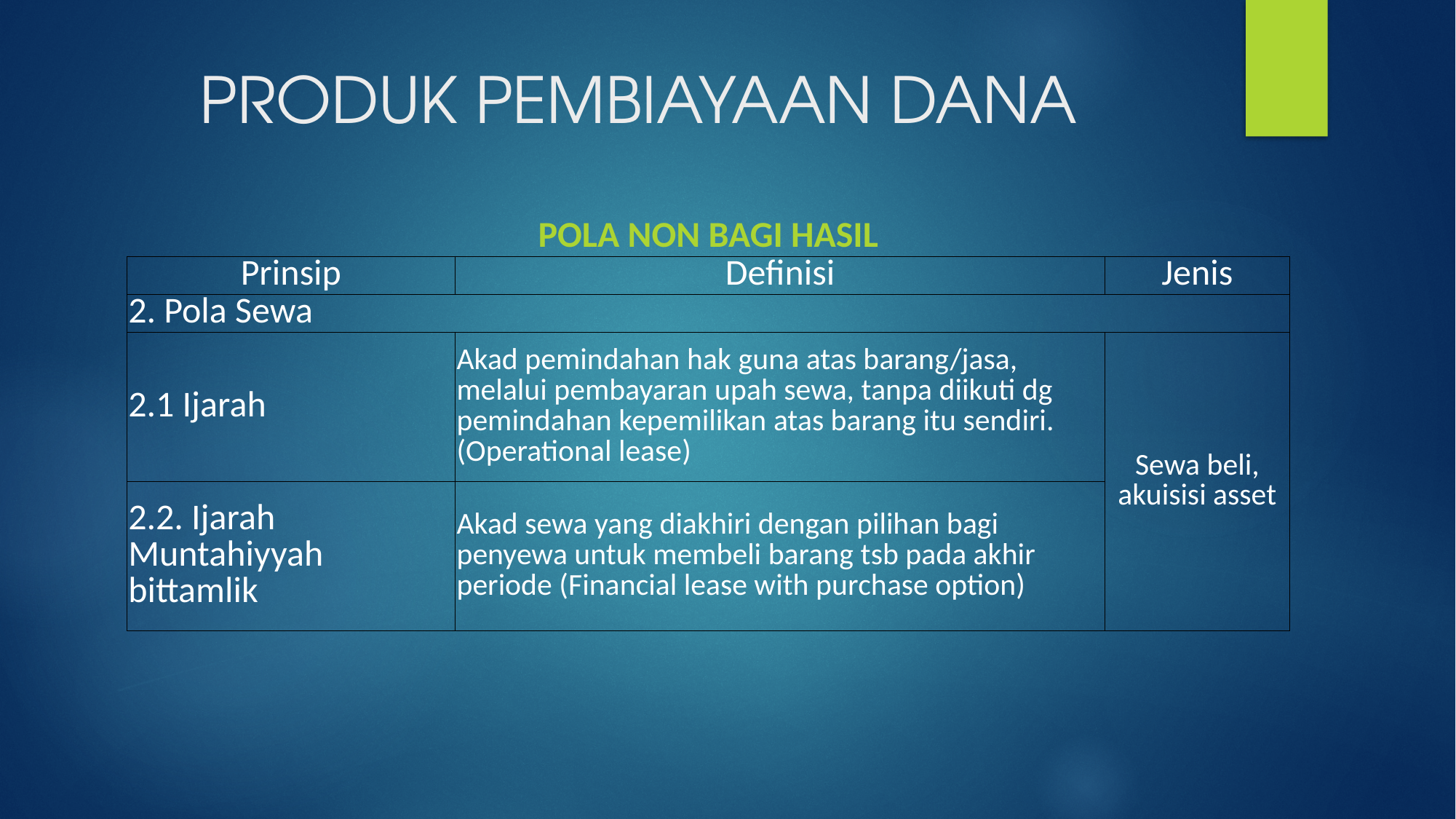

# PRODUK PEMBIAYAAN DANA
| POLA NON BAGI HASIL |  |  |
| --- | --- | --- |
| Prinsip | Definisi | Jenis |
| 2. Pola Sewa |  |  |
| 2.1 Ijarah | Akad pemindahan hak guna atas barang/jasa, melalui pembayaran upah sewa, tanpa diikuti dg pemindahan kepemilikan atas barang itu sendiri. (Operational lease) | Sewa beli, akuisisi asset |
| 2.2. Ijarah Muntahiyyah bittamlik | Akad sewa yang diakhiri dengan pilihan bagi penyewa untuk membeli barang tsb pada akhir periode (Financial lease with purchase option) |  |